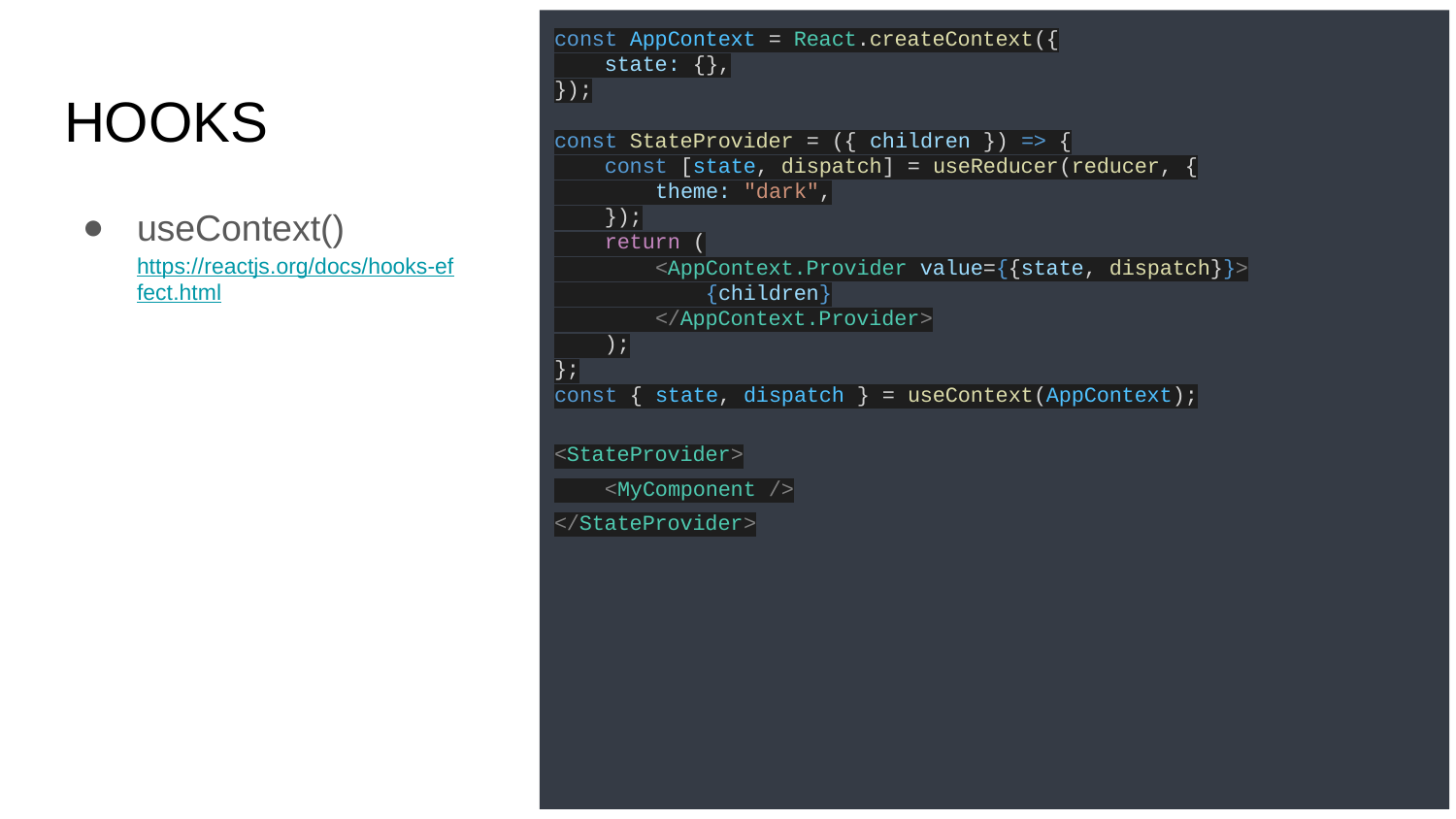

const AppContext = React.createContext({
    state: {},
});

const StateProvider = ({ children }) => {
    const [state, dispatch] = useReducer(reducer, {
        theme: "dark",
    });
    return (
        <AppContext.Provider value={{state, dispatch}}>
            {children}
        </AppContext.Provider>
    );
};
const { state, dispatch } = useContext(AppContext);

<StateProvider>
    <MyComponent />
</StateProvider>

# HOOKS
useContext() https://reactjs.org/docs/hooks-effect.html